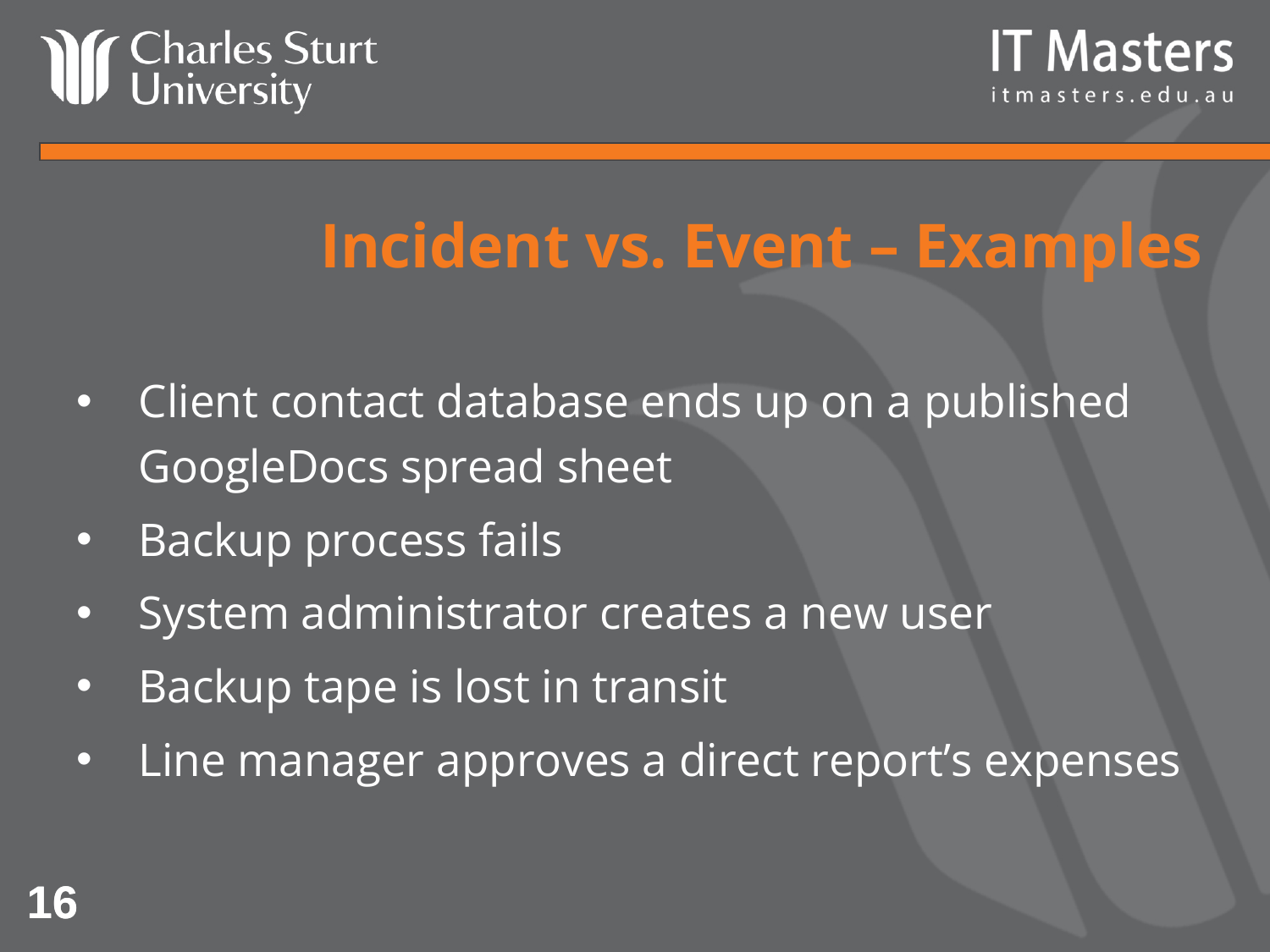

# Incident vs. Event – Examples
Client contact database ends up on a published GoogleDocs spread sheet
Backup process fails
System administrator creates a new user
Backup tape is lost in transit
Line manager approves a direct report’s expenses